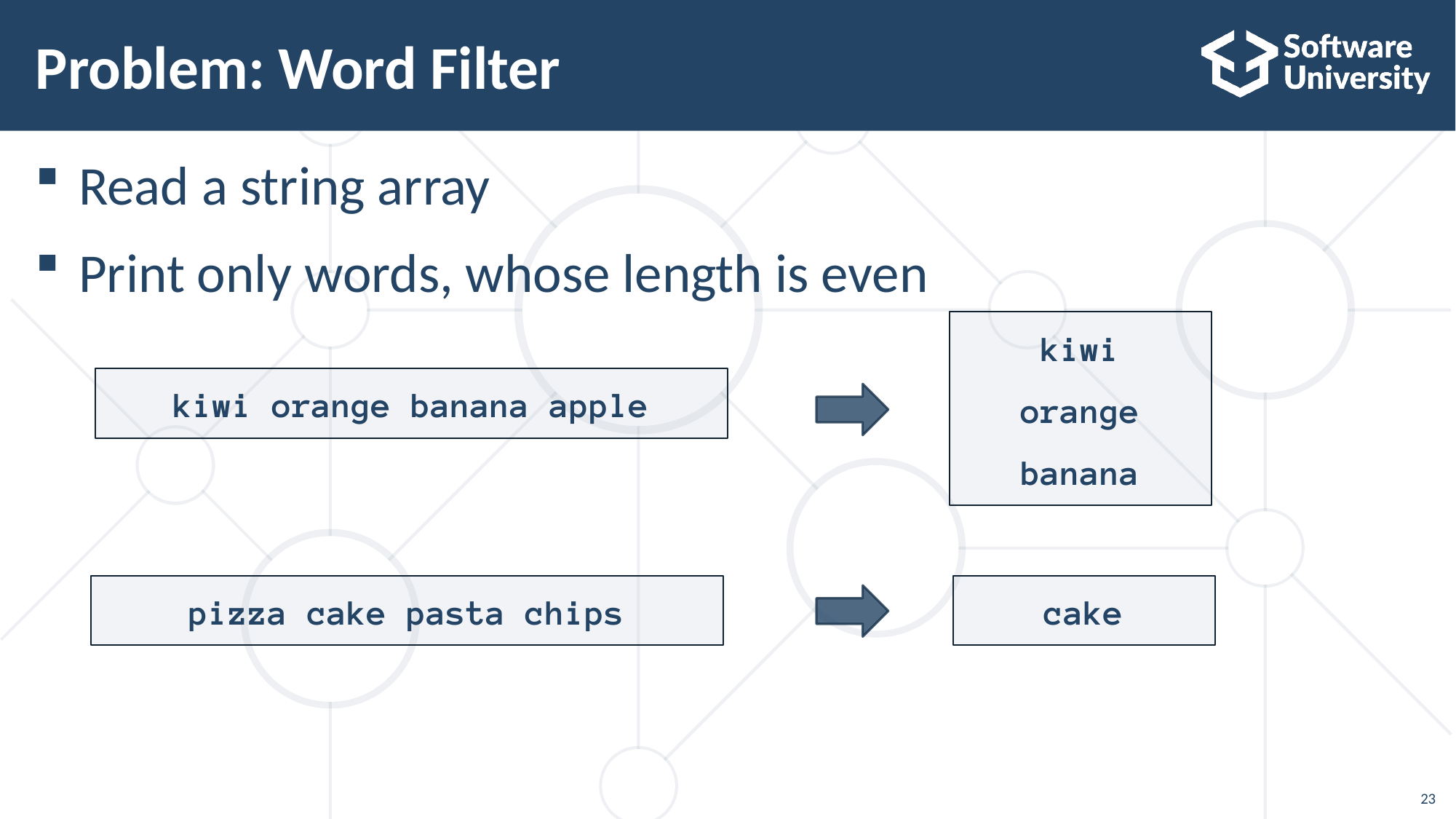

# Problem: Word Filter
Read a string array
Print only words, whose length is even
kiwi
orange
banana
kiwi orange banana apple

pizza cake pasta chips
cake
23